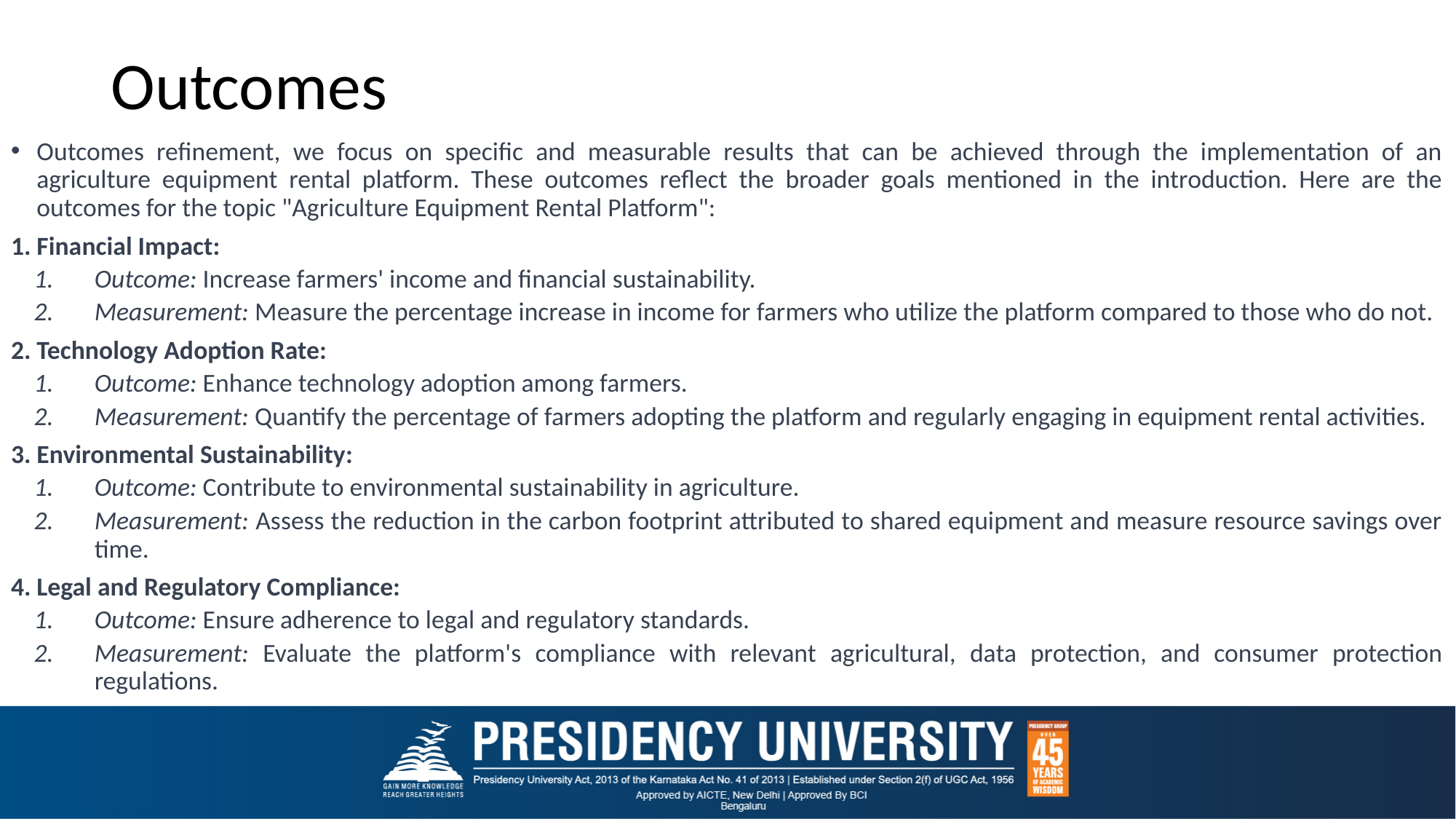

# Outcomes
Outcomes refinement, we focus on specific and measurable results that can be achieved through the implementation of an agriculture equipment rental platform. These outcomes reflect the broader goals mentioned in the introduction. Here are the outcomes for the topic "Agriculture Equipment Rental Platform":
Financial Impact:
Outcome: Increase farmers' income and financial sustainability.
Measurement: Measure the percentage increase in income for farmers who utilize the platform compared to those who do not.
Technology Adoption Rate:
Outcome: Enhance technology adoption among farmers.
Measurement: Quantify the percentage of farmers adopting the platform and regularly engaging in equipment rental activities.
Environmental Sustainability:
Outcome: Contribute to environmental sustainability in agriculture.
Measurement: Assess the reduction in the carbon footprint attributed to shared equipment and measure resource savings over time.
Legal and Regulatory Compliance:
Outcome: Ensure adherence to legal and regulatory standards.
Measurement: Evaluate the platform's compliance with relevant agricultural, data protection, and consumer protection regulations.